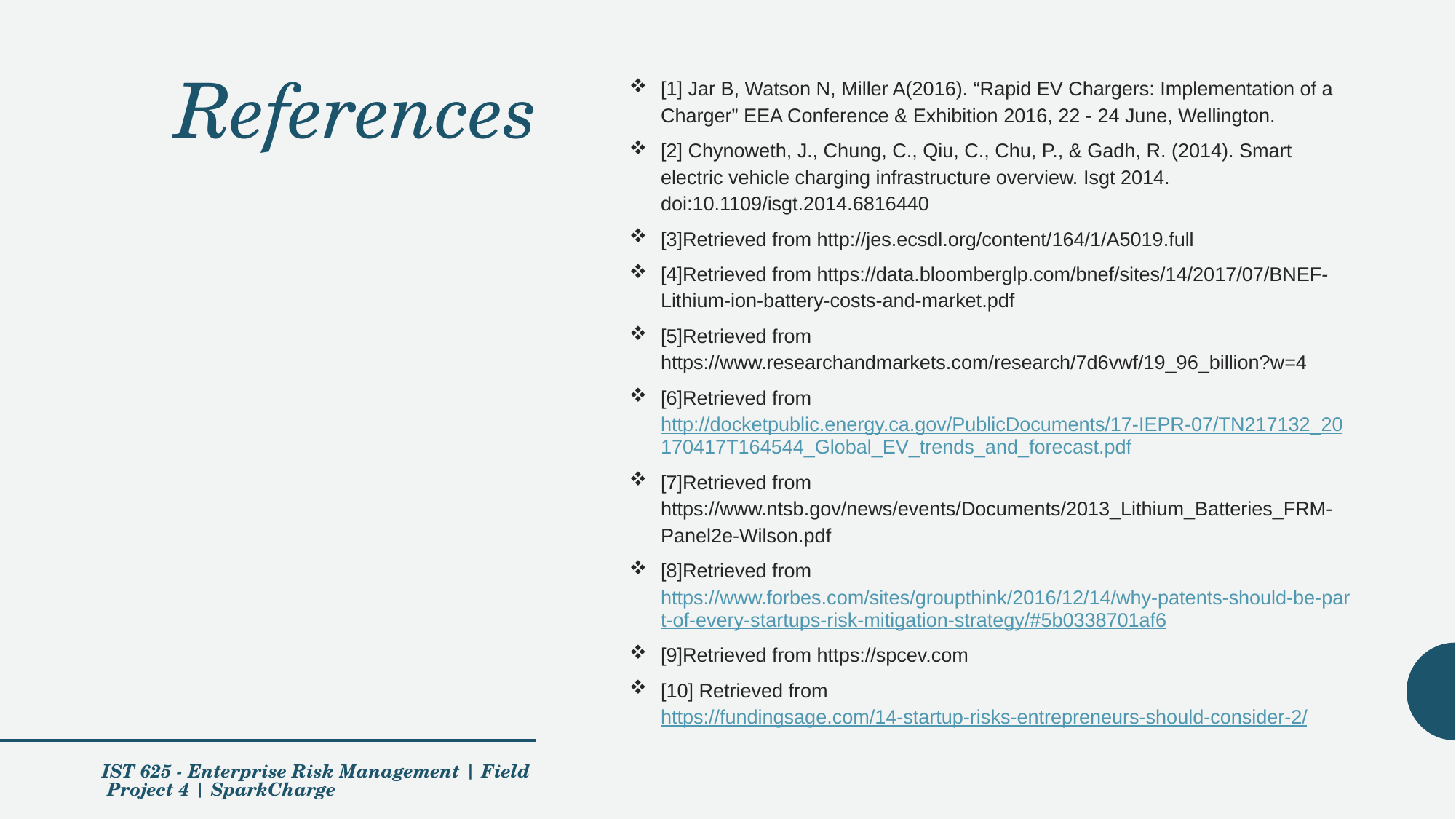

# References
[1] Jar B, Watson N, Miller A(2016). “Rapid EV Chargers: Implementation of a Charger” EEA Conference & Exhibition 2016, 22 - 24 June, Wellington.
[2] Chynoweth, J., Chung, C., Qiu, C., Chu, P., & Gadh, R. (2014). Smart electric vehicle charging infrastructure overview. Isgt 2014. doi:10.1109/isgt.2014.6816440
[3]Retrieved from http://jes.ecsdl.org/content/164/1/A5019.full
[4]Retrieved from https://data.bloomberglp.com/bnef/sites/14/2017/07/BNEF-Lithium-ion-battery-costs-and-market.pdf
[5]Retrieved from https://www.researchandmarkets.com/research/7d6vwf/19_96_billion?w=4
[6]Retrieved from http://docketpublic.energy.ca.gov/PublicDocuments/17-IEPR-07/TN217132_20170417T164544_Global_EV_trends_and_forecast.pdf
[7]Retrieved from https://www.ntsb.gov/news/events/Documents/2013_Lithium_Batteries_FRM-Panel2e-Wilson.pdf
[8]Retrieved from https://www.forbes.com/sites/groupthink/2016/12/14/why-patents-should-be-part-of-every-startups-risk-mitigation-strategy/#5b0338701af6
[9]Retrieved from https://spcev.com
[10] Retrieved from https://fundingsage.com/14-startup-risks-entrepreneurs-should-consider-2/
IST 625 - Enterprise Risk Management | Field Project 4 | SparkCharge